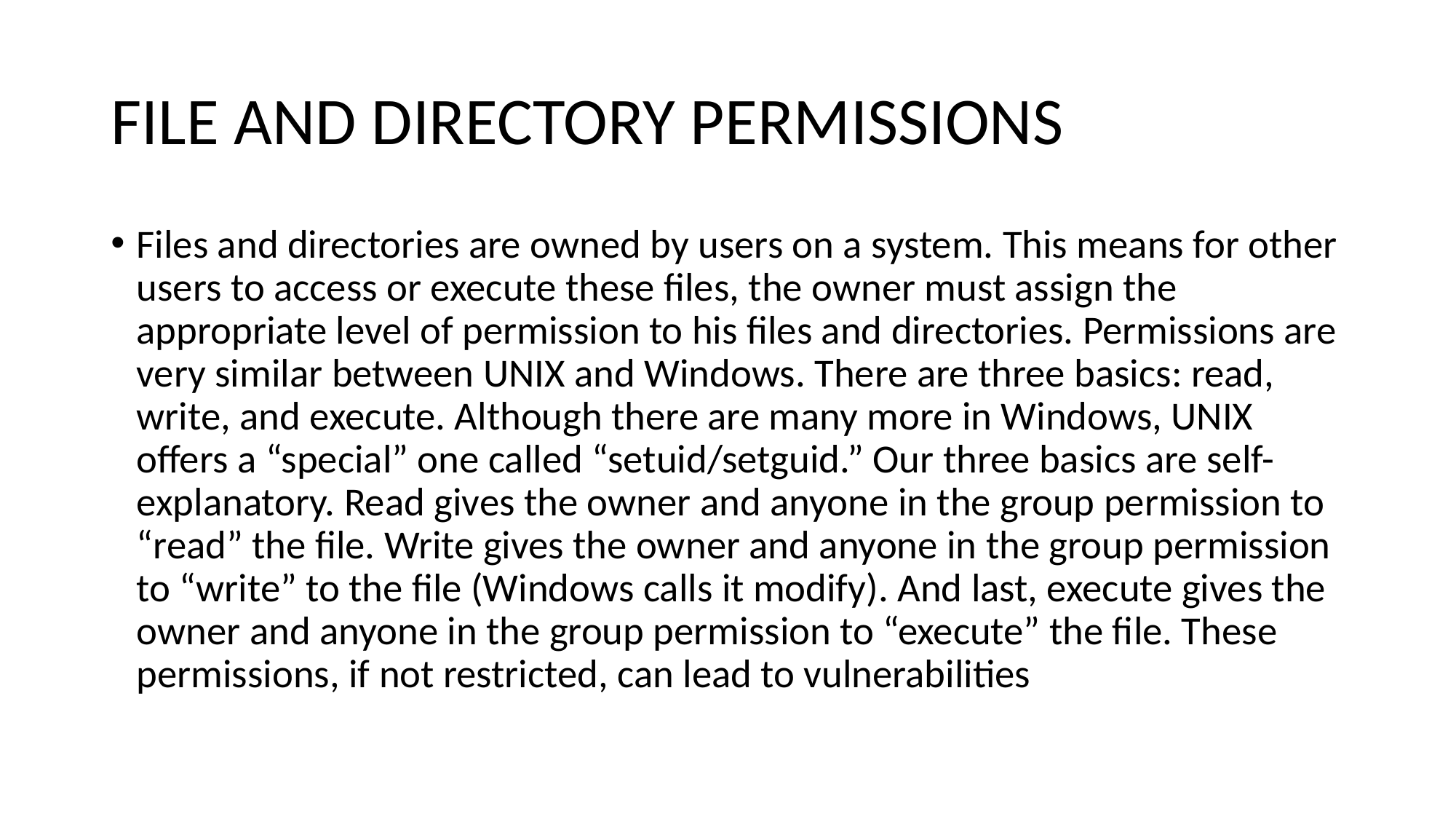

# FILE AND DIRECTORY PERMISSIONS
Files and directories are owned by users on a system. This means for other users to access or execute these files, the owner must assign the appropriate level of permission to his files and directories. Permissions are very similar between UNIX and Windows. There are three basics: read, write, and execute. Although there are many more in Windows, UNIX offers a “special” one called “setuid/setguid.” Our three basics are self-explanatory. Read gives the owner and anyone in the group permission to “read” the file. Write gives the owner and anyone in the group permission to “write” to the file (Windows calls it modify). And last, execute gives the owner and anyone in the group permission to “execute” the file. These permissions, if not restricted, can lead to vulnerabilities